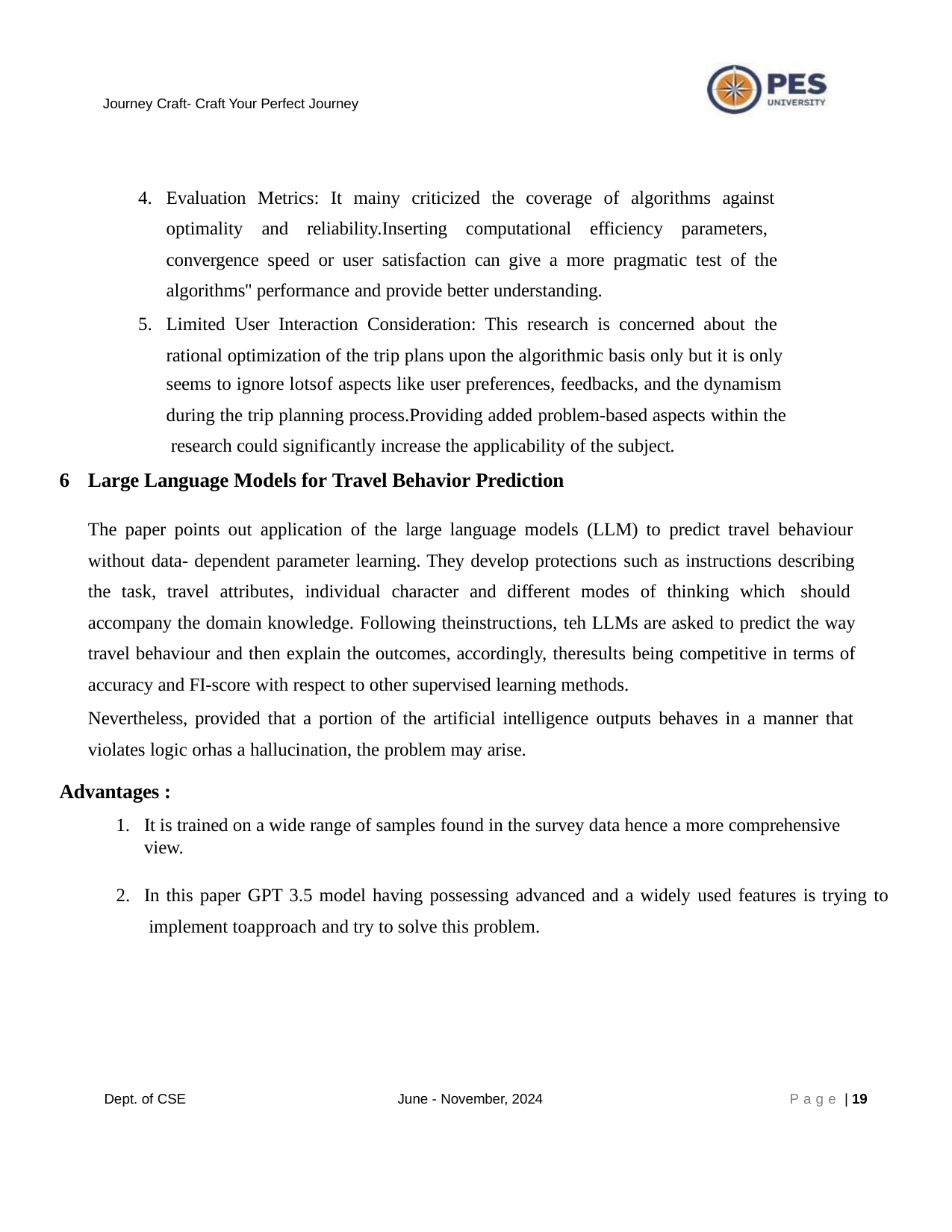

Journey Craft- Craft Your Perfect Journey
Evaluation Metrics: It mainy criticized the coverage of algorithms against  optimality and reliability.Inserting computational efficiency parameters,  convergence speed or user satisfaction can give a more pragmatic test of the  algorithms'' performance and provide better understanding.
Limited User Interaction Consideration: This research is concerned about the  rational optimization of the trip plans upon the algorithmic basis only but it is only
seems to ignore lotsof aspects like user preferences, feedbacks, and the dynamism
during the trip planning process.Providing added problem-based aspects within the  research could significantly increase the applicability of the subject.
Large Language Models for Travel Behavior Prediction
The paper points out application of the large language models (LLM) to predict travel behaviour  without data- dependent parameter learning. They develop protections such as instructions describing  the task, travel attributes, individual character and different modes of thinking which should  accompany the domain knowledge. Following theinstructions, teh LLMs are asked to predict the way  travel behaviour and then explain the outcomes, accordingly, theresults being competitive in terms of  accuracy and FI-score with respect to other supervised learning methods.
Nevertheless, provided that a portion of the artificial intelligence outputs behaves in a manner that  violates logic orhas a hallucination, the problem may arise.

Advantages :
It is trained on a wide range of samples found in the survey data hence a more comprehensive view.
In this paper GPT 3.5 model having possessing advanced and a widely used features is trying to  implement toapproach and try to solve this problem.
Dept. of CSE
June - November, 2024
P a g e | 19